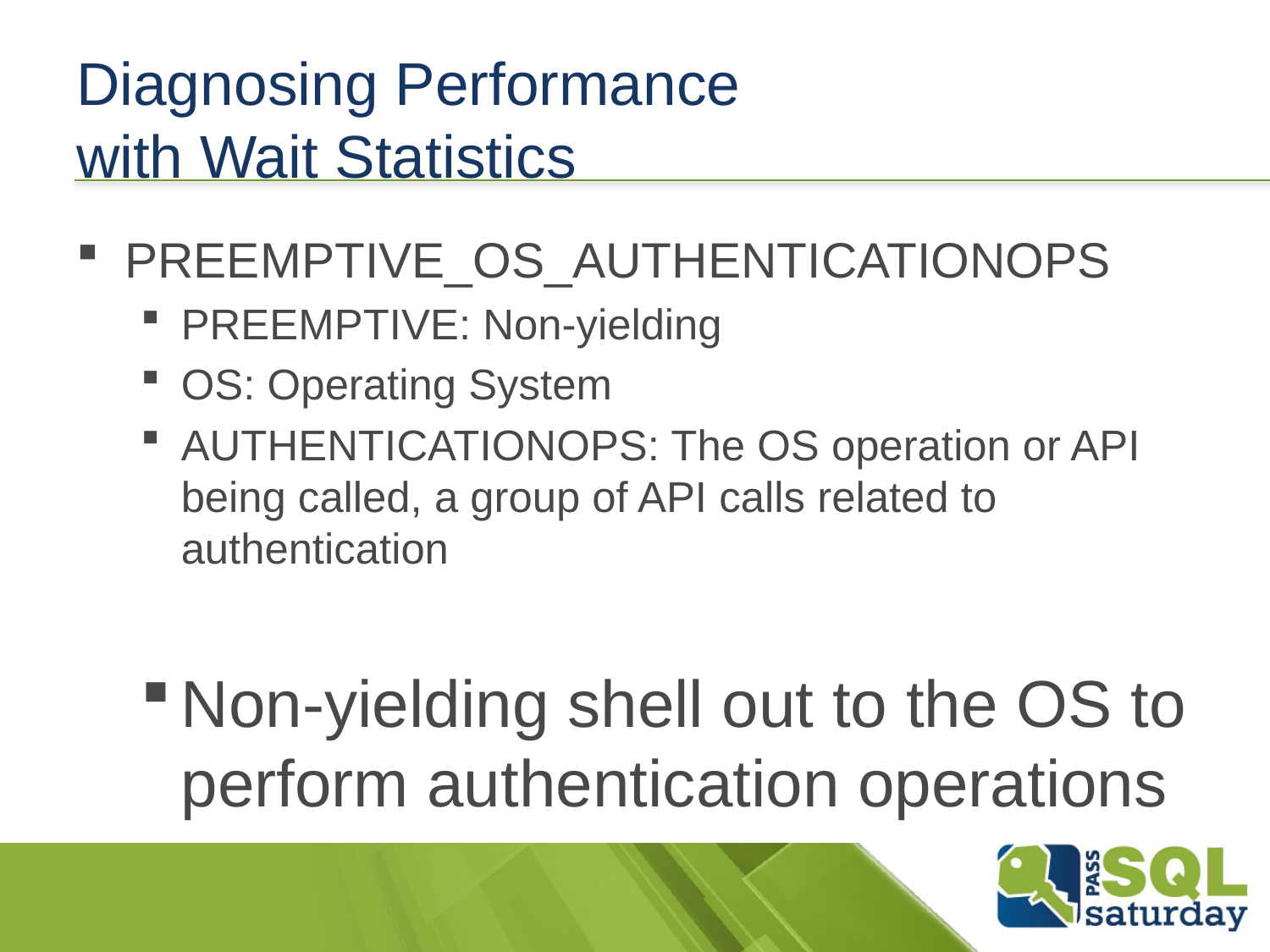

# Diagnosing Performance with Wait Statistics
PREEMPTIVE_OS_AUTHENTICATIONOPS
PREEMPTIVE: Non-yielding
OS: Operating System
AUTHENTICATIONOPS: The OS operation or API being called, a group of API calls related to authentication

Non-yielding shell out to the OS to perform authentication operations